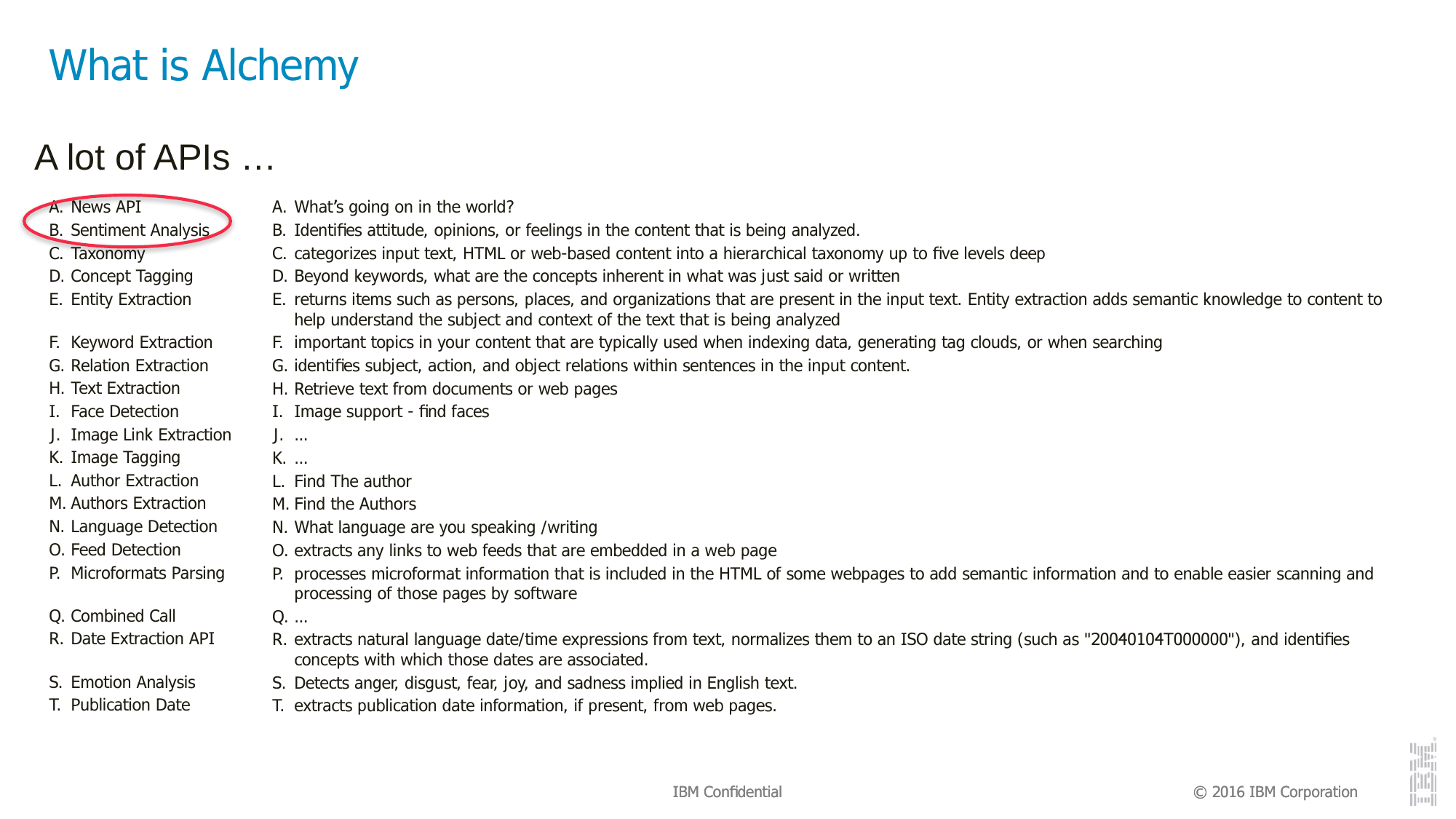

# What is Alchemy
A lot of APIs …
News API
Sentiment Analysis
Taxonomy
Concept Tagging
Entity Extraction
Keyword Extraction
Relation Extraction
Text Extraction
Face Detection
Image Link Extraction
Image Tagging
Author Extraction
Authors Extraction
Language Detection
Feed Detection
Microformats Parsing
Combined Call
Date Extraction API
Emotion Analysis
Publication Date
What’s going on in the world?
Identifies attitude, opinions, or feelings in the content that is being analyzed.
categorizes input text, HTML or web-based content into a hierarchical taxonomy up to five levels deep
Beyond keywords, what are the concepts inherent in what was just said or written
returns items such as persons, places, and organizations that are present in the input text. Entity extraction adds semantic knowledge to content to help understand the subject and context of the text that is being analyzed
important topics in your content that are typically used when indexing data, generating tag clouds, or when searching
identifies subject, action, and object relations within sentences in the input content.
Retrieve text from documents or web pages
Image support - find faces
…
…
Find The author
Find the Authors
What language are you speaking /writing
extracts any links to web feeds that are embedded in a web page
processes microformat information that is included in the HTML of some webpages to add semantic information and to enable easier scanning and processing of those pages by software
…
extracts natural language date/time expressions from text, normalizes them to an ISO date string (such as "20040104T000000"), and identifies concepts with which those dates are associated.
Detects anger, disgust, fear, joy, and sadness implied in English text.
extracts publication date information, if present, from web pages.

2